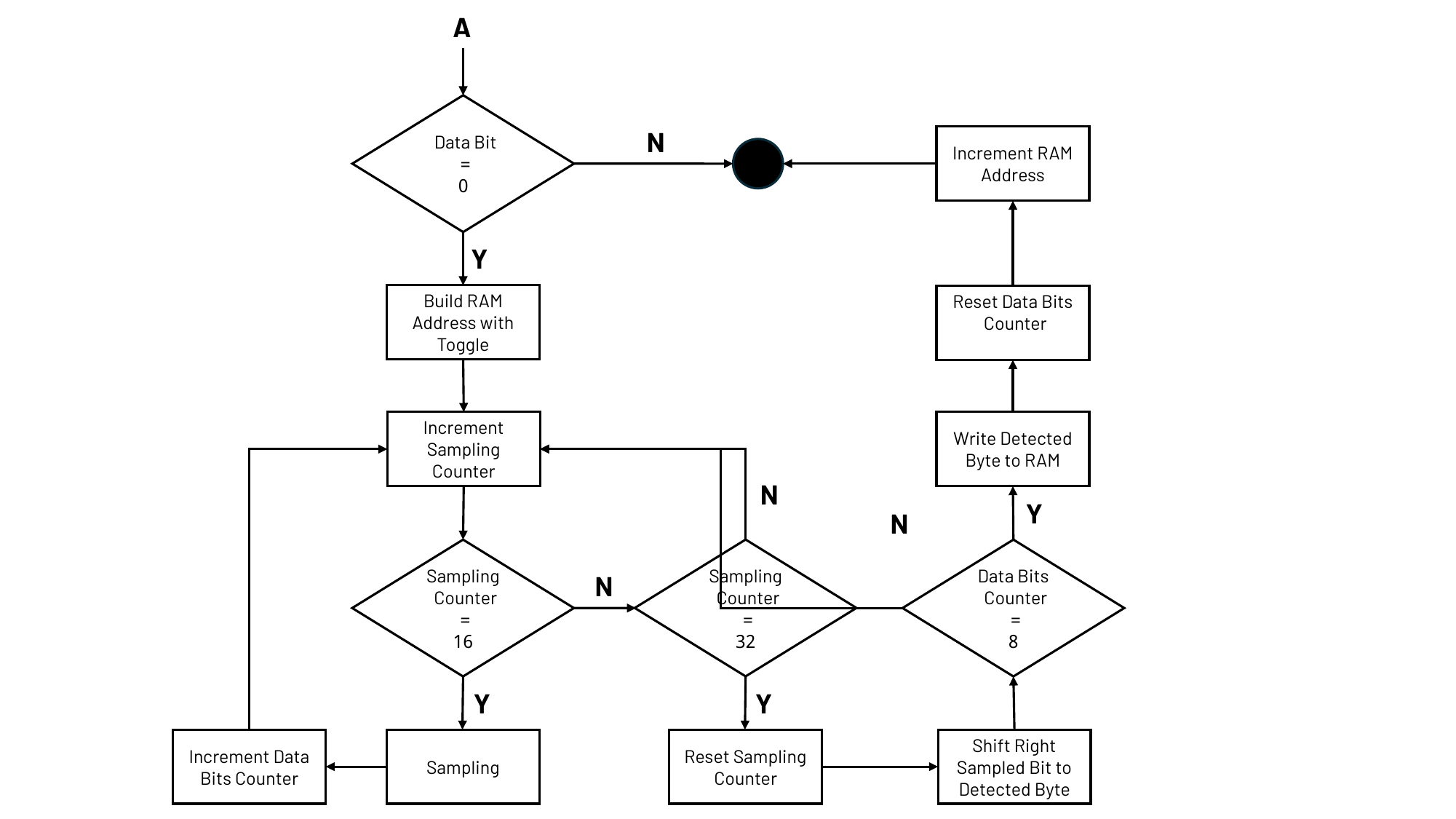

A
Data Bit
=
0
N

Increment RAM Address

Y

Build RAM Address with Toggle

Reset Data Bits Counter

Write Detected Byte to RAM

Increment Sampling Counter

N
Y
N
Sampling Counter
=
32
Sampling Counter
=
16
Data Bits Counter
=
8
N
Y
Y

Increment Data Bits Counter

Sampling
Reset Sampling Counter
Shift Right Sampled Bit to Detected Byte